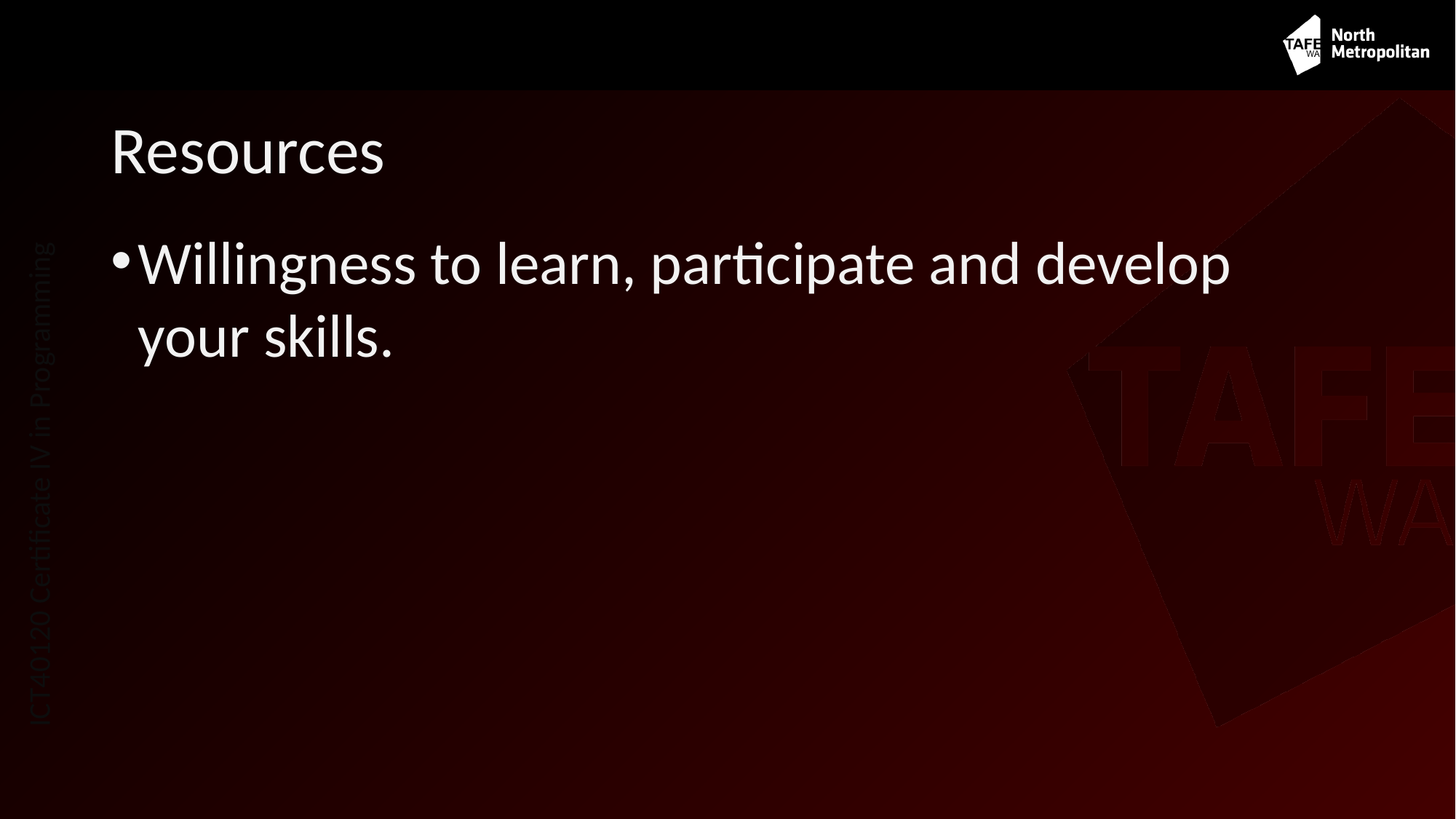

# Resources
Willingness to learn, participate and develop your skills.